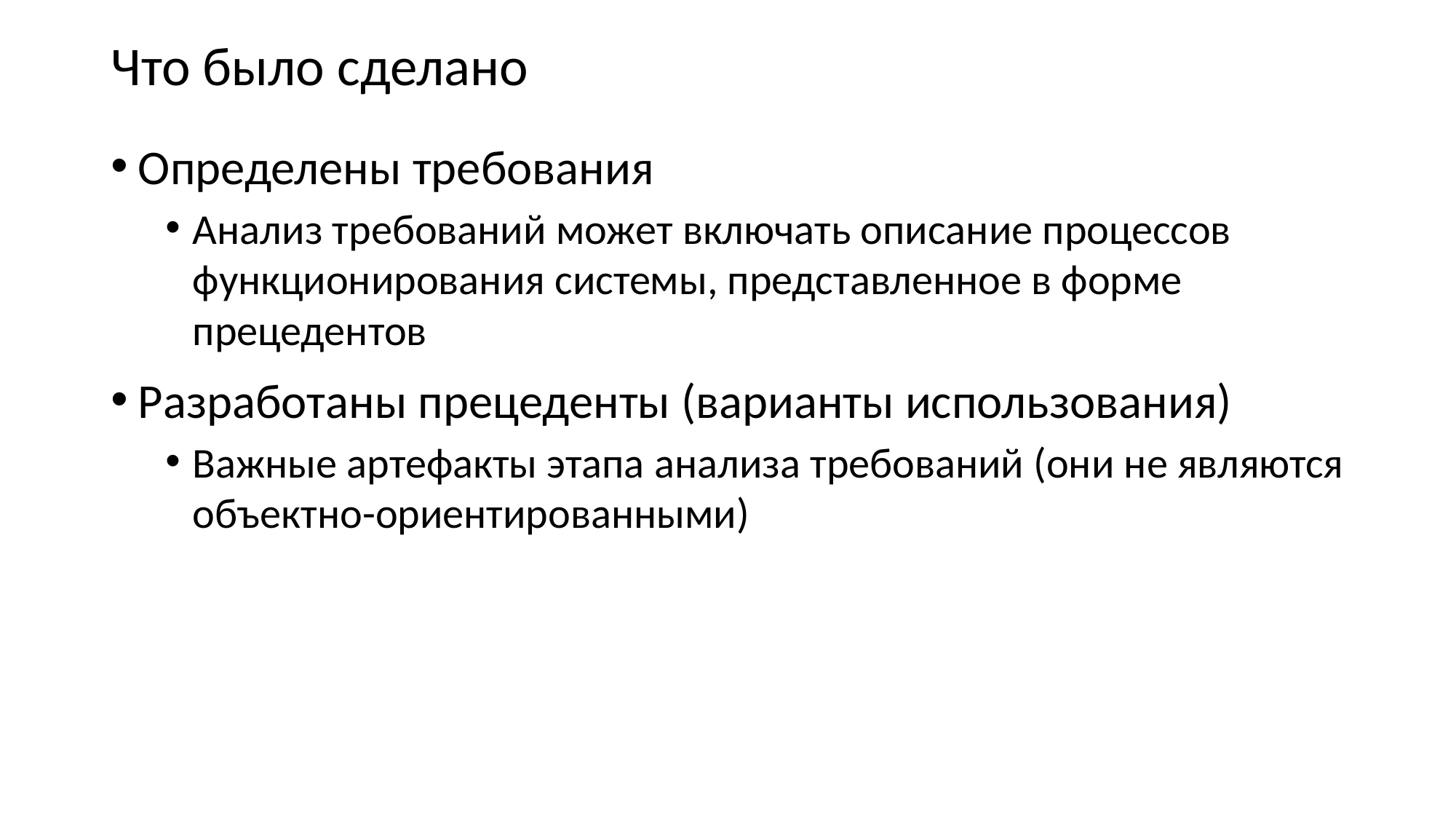

# Что было сделано
Определены требования
Анализ требований может включать описание процессов функционирования системы, представленное в форме прецедентов
Разработаны прецеденты (варианты использования)
Важные артефакты этапа анализа требований (они не являются объектно-ориентированными)